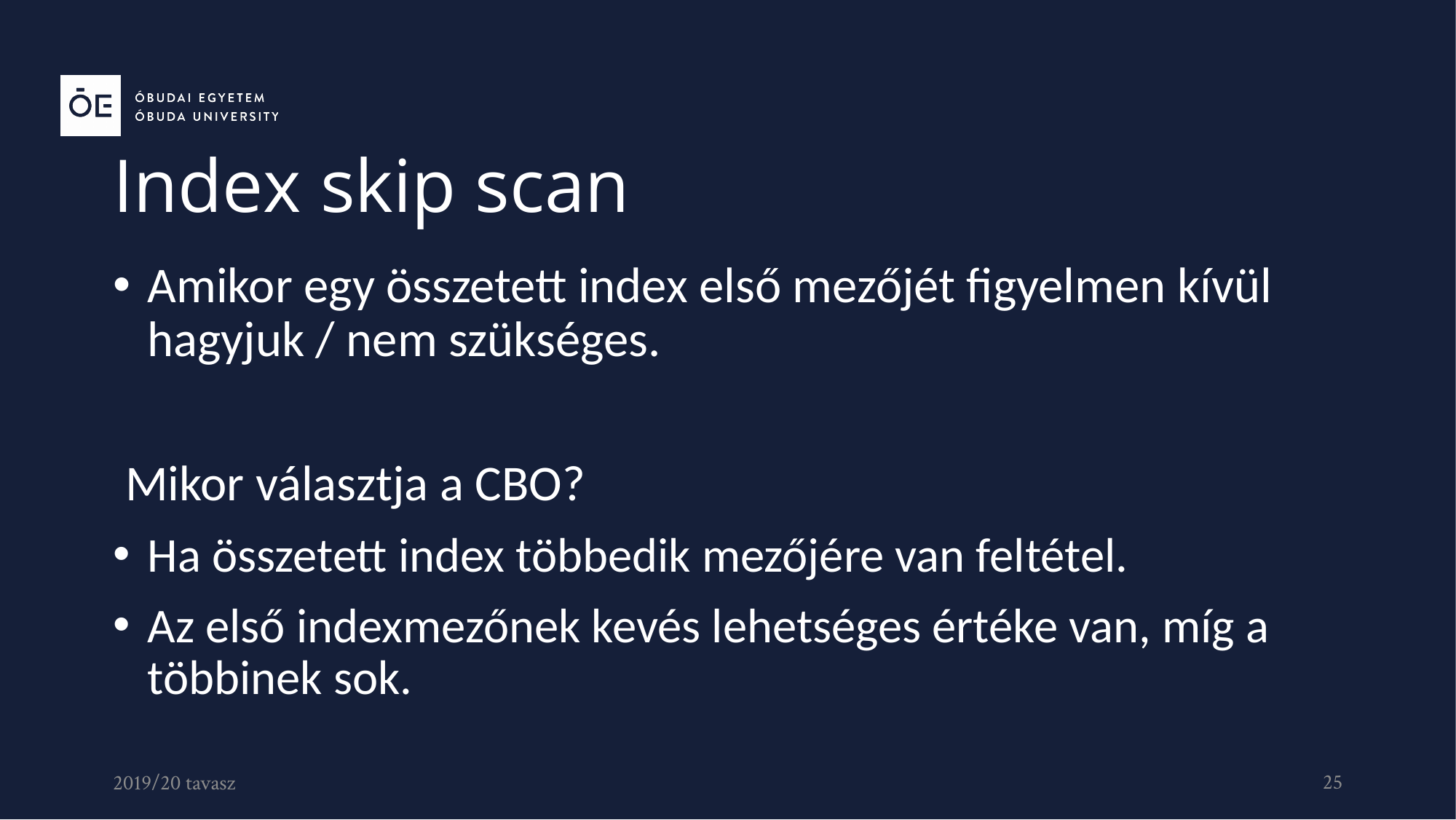

Index skip scan
Amikor egy összetett index első mezőjét figyelmen kívül hagyjuk / nem szükséges.

Mikor választja a CBO?
Ha összetett index többedik mezőjére van feltétel.
Az első indexmezőnek kevés lehetséges értéke van, míg a többinek sok.

2019/20 tavasz
25